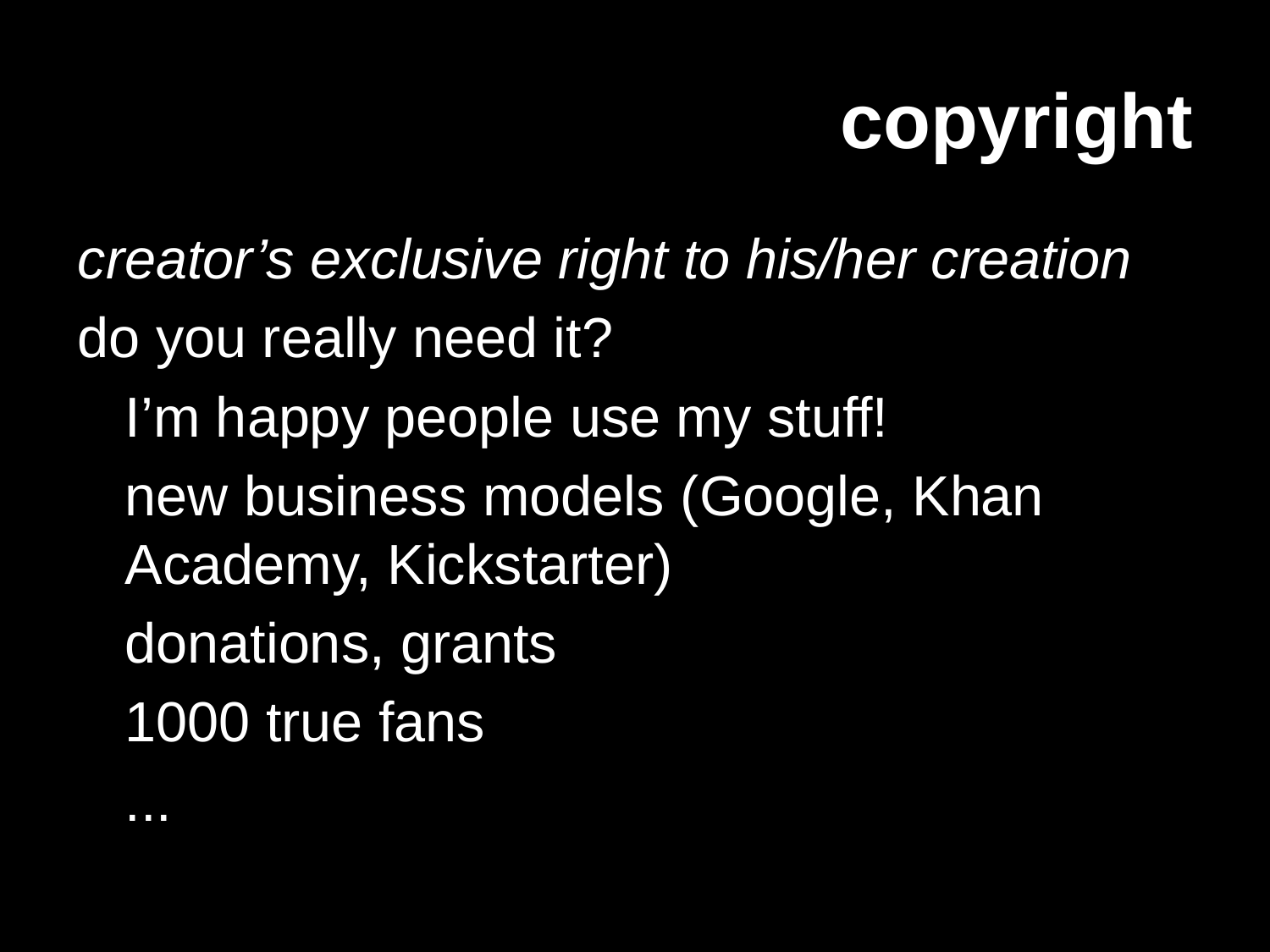

# copyright
creator’s exclusive right to his/her creation
do you really need it?
	I’m happy people use my stuff!
	new business models (Google, Khan Academy, Kickstarter)
	donations, grants
	1000 true fans
	...